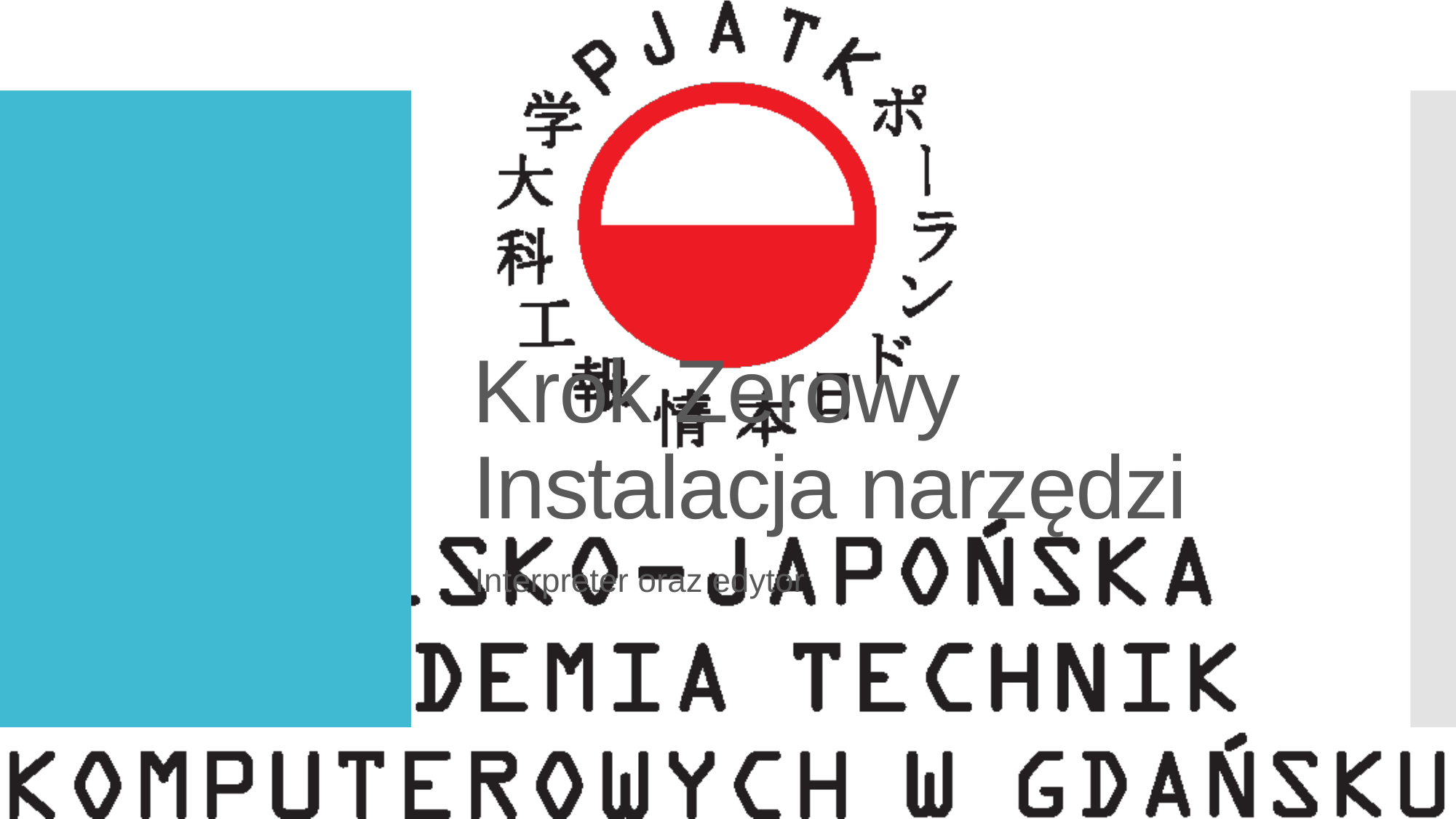

# Krok Zerowy Instalacja narzędzi
Interpreter oraz edytor